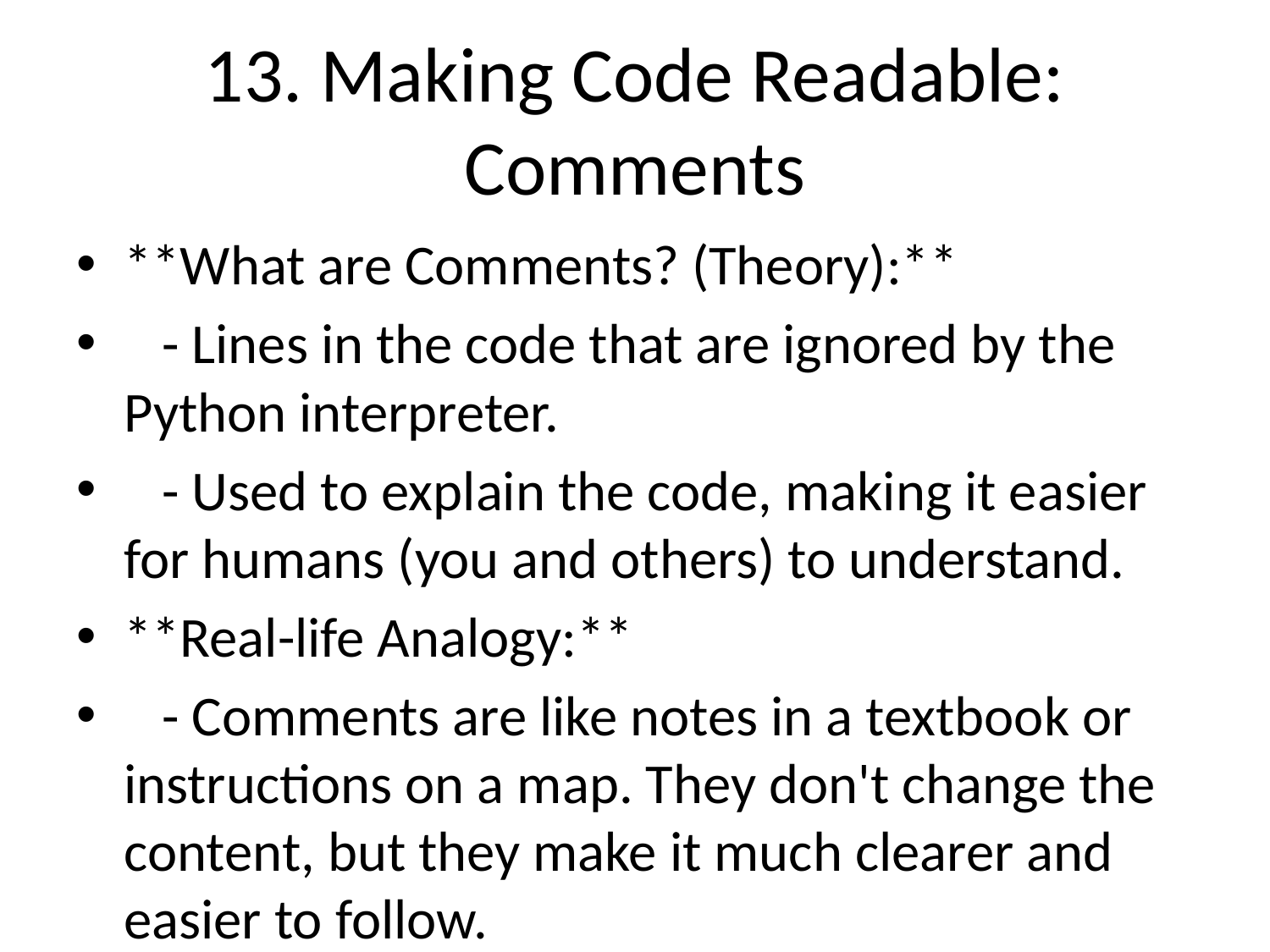

# 13. Making Code Readable: Comments
**What are Comments? (Theory):**
   - Lines in the code that are ignored by the Python interpreter.
   - Used to explain the code, making it easier for humans (you and others) to understand.
**Real-life Analogy:**
   - Comments are like notes in a textbook or instructions on a map. They don't change the content, but they make it much clearer and easier to follow.
**Types of Comments (Theory & Examples):**
   1. **Single-line Comments:** Start with a `#`.
      - `print('Hello')  # This prints a greeting.`
   2. **Multi-line Comments (Docstrings):** Enclosed in triple quotes (`'''` or `"""`). Often used for function/module documentation.
      - `'''This is a multi-line comment.`
      `It explains a block of code.`
      `It's also used for documentation.'''`
**Why are Comments Important? (Interview Aspect):**
   - **Clarity:** Explains complex logic.
   - **Maintenance:** Helps you (or others) understand old code later.
   - **Collaboration:** Essential when working in teams.
   - **Debugging:** Can temporarily disable code for testing.